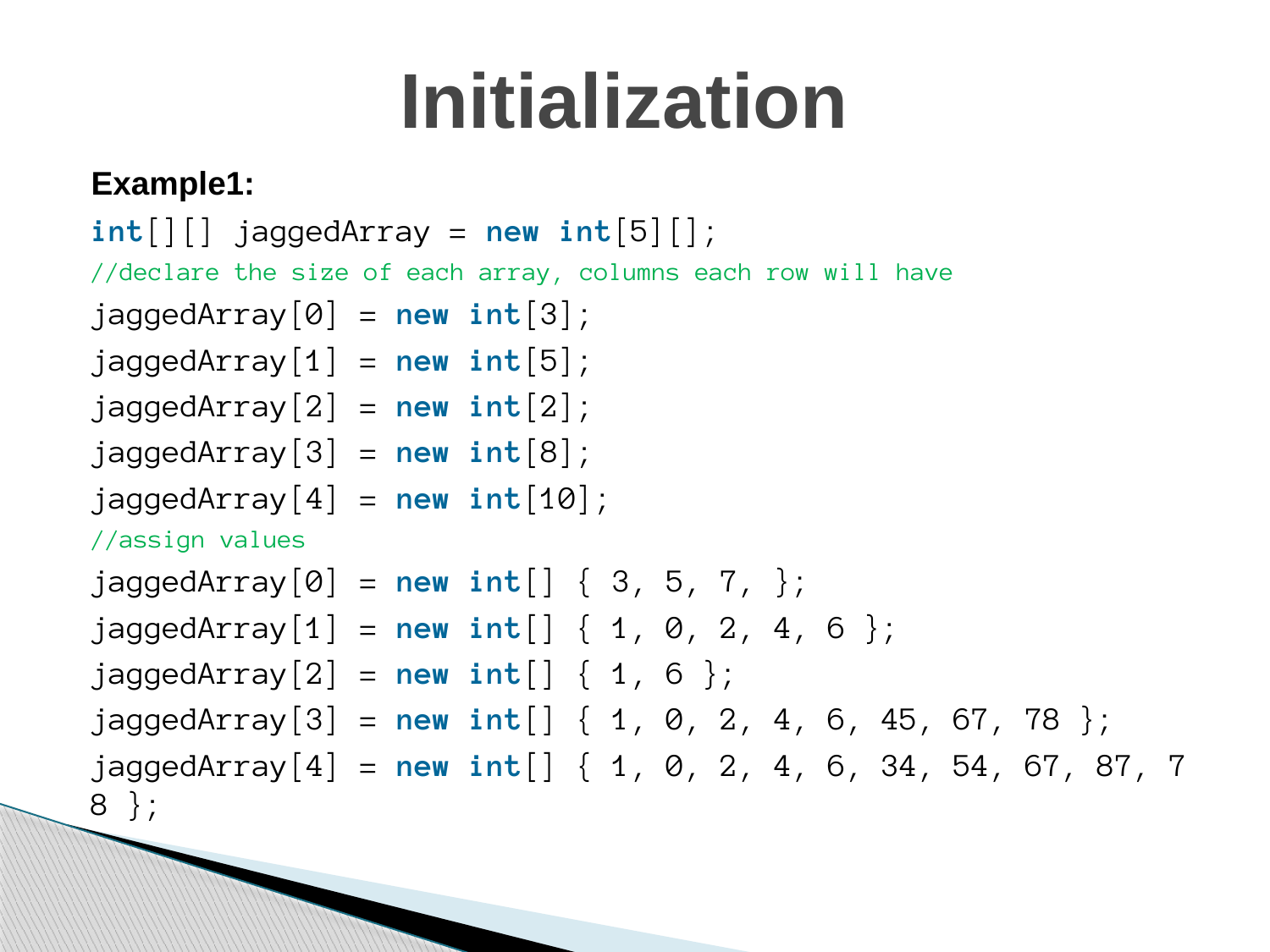

# Initialization
Example1:
int[][] jaggedArray = new int[5][];
//declare the size of each array, columns each row will have
jaggedArray[0] = new int[3];
jaggedArray[1] = new int[5];
jaggedArray[2] = new int[2];
jaggedArray[3] = new int[8];
jaggedArray[4] = new int[10];
//assign values
jaggedArray[0] = new int[] { 3, 5, 7, };
jaggedArray[1] = new int[] { 1, 0, 2, 4, 6 };
jaggedArray[2] = new int[] { 1, 6 };
jaggedArray[3] = new int[] { 1, 0, 2, 4, 6, 45, 67, 78 };
jaggedArray[4] = new int[] { 1, 0, 2, 4, 6, 34, 54, 67, 87, 78 };